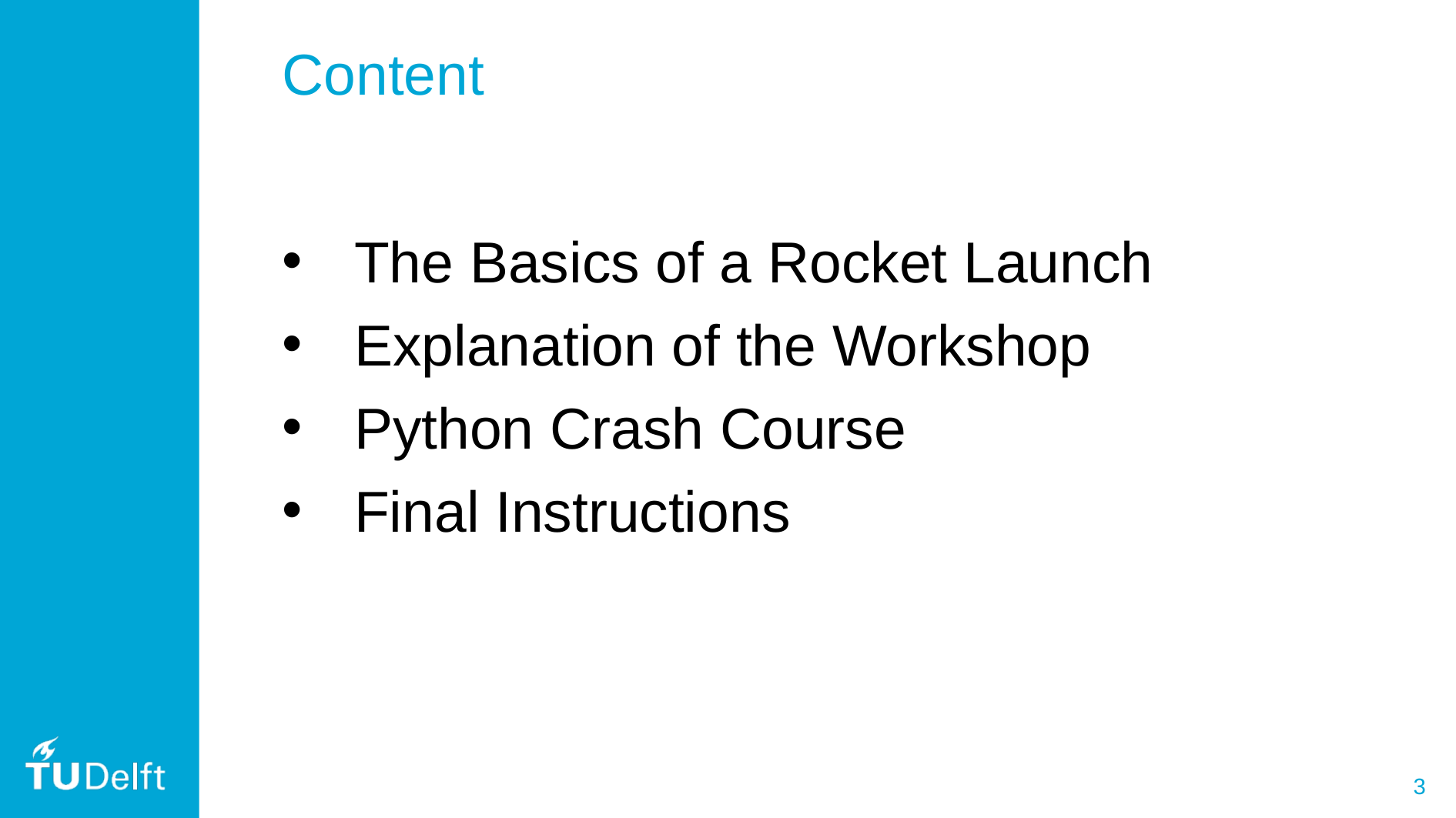

Content
The Basics of a Rocket Launch
Explanation of the Workshop
Python Crash Course
Final Instructions